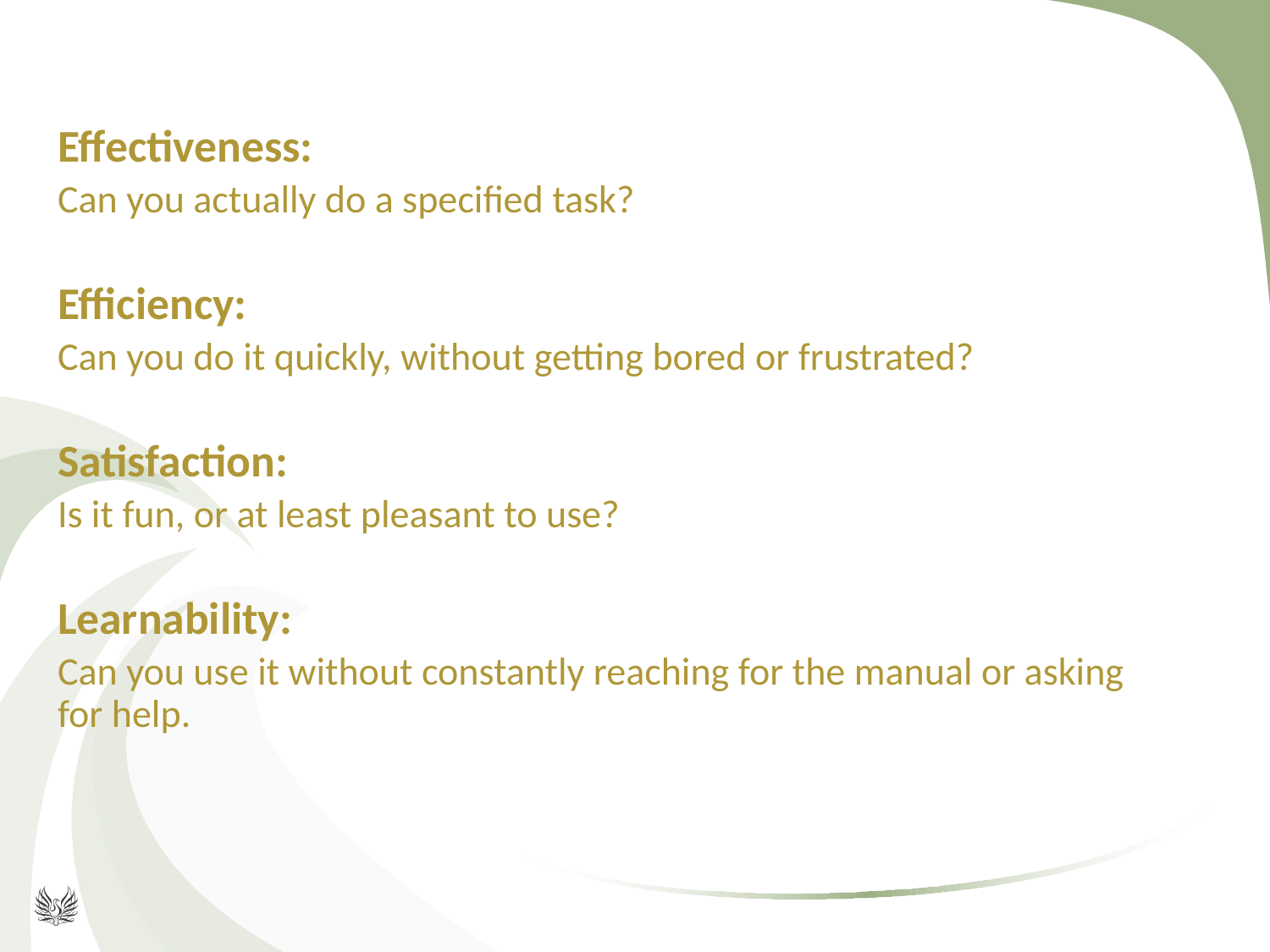

Effectiveness:
Can you actually do a specified task?

Efficiency:
Can you do it quickly, without getting bored or frustrated?

Satisfaction:
Is it fun, or at least pleasant to use?

Learnability:
Can you use it without constantly reaching for the manual or asking for help.